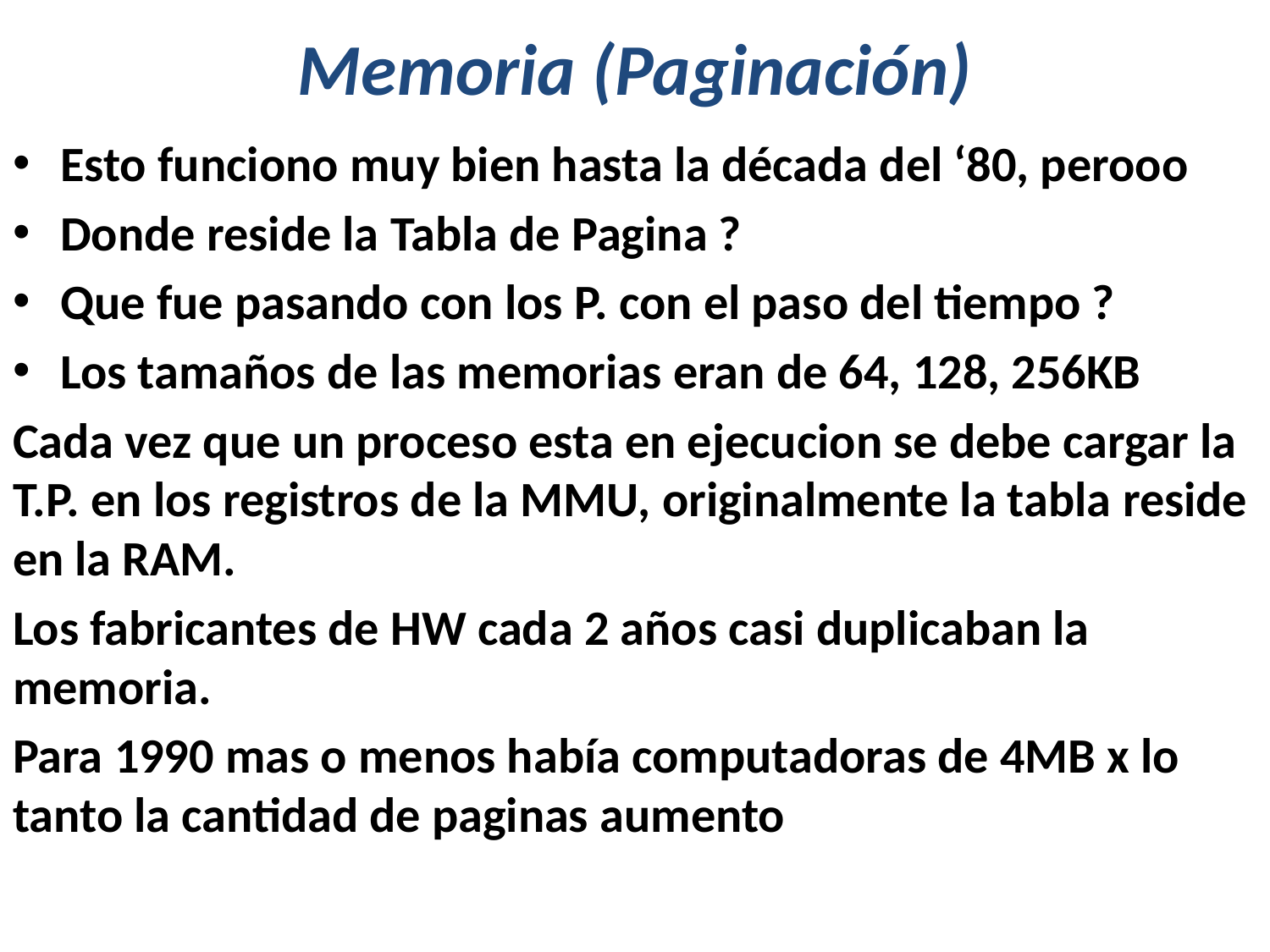

# Memoria (Paginación)
Esto funciono muy bien hasta la década del ‘80, perooo
Donde reside la Tabla de Pagina ?
Que fue pasando con los P. con el paso del tiempo ?
Los tamaños de las memorias eran de 64, 128, 256KB
Cada vez que un proceso esta en ejecucion se debe cargar la T.P. en los registros de la MMU, originalmente la tabla reside en la RAM.
Los fabricantes de HW cada 2 años casi duplicaban la memoria.
Para 1990 mas o menos había computadoras de 4MB x lo tanto la cantidad de paginas aumento